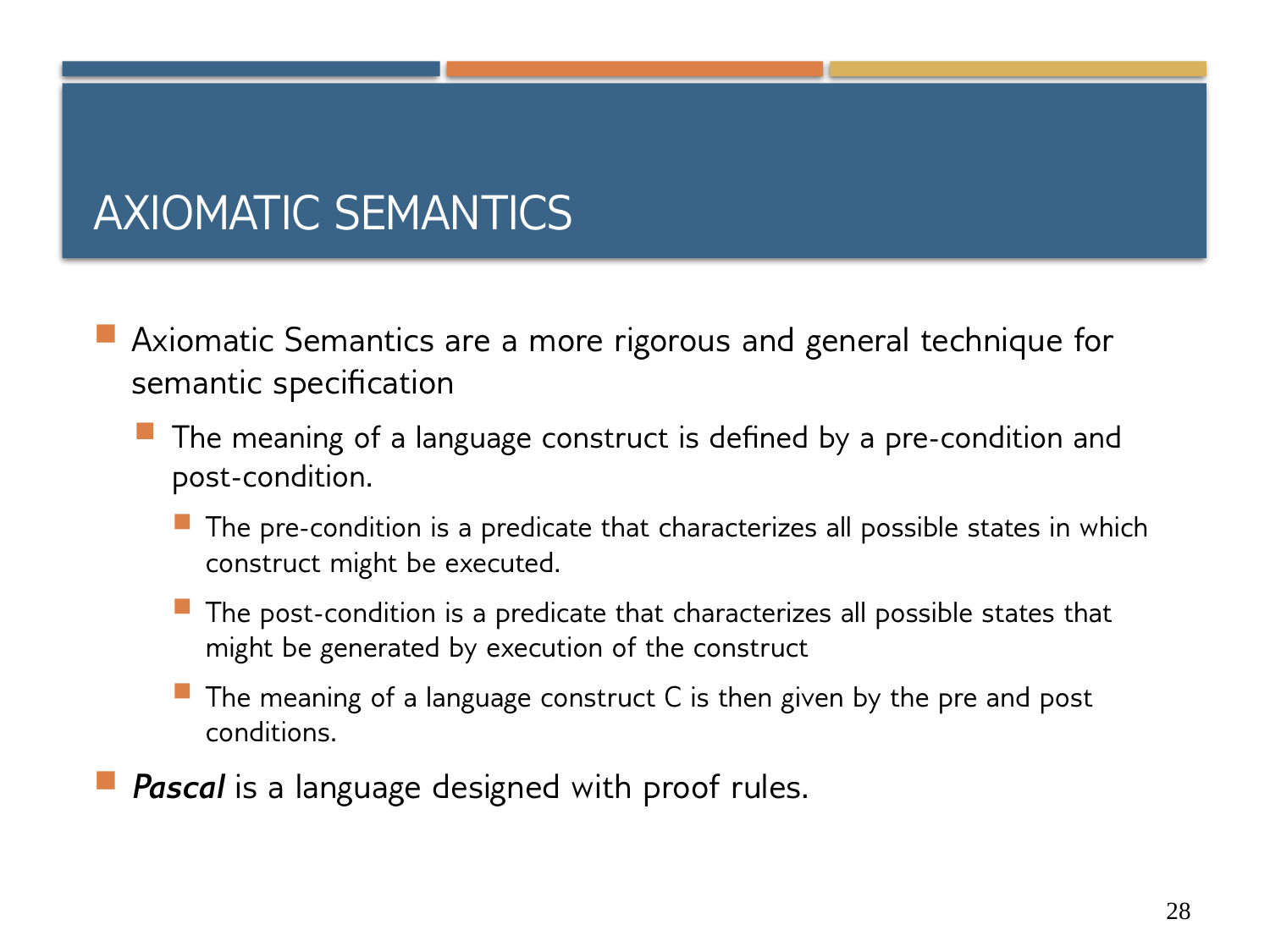

# Axiomatic semantics
Axiomatic Semantics are a more rigorous and general technique for semantic specification
The meaning of a language construct is defined by a pre-condition and post-condition.
The pre-condition is a predicate that characterizes all possible states in which construct might be executed.
The post-condition is a predicate that characterizes all possible states that might be generated by execution of the construct
The meaning of a language construct C is then given by the pre and post conditions.
Pascal is a language designed with proof rules.